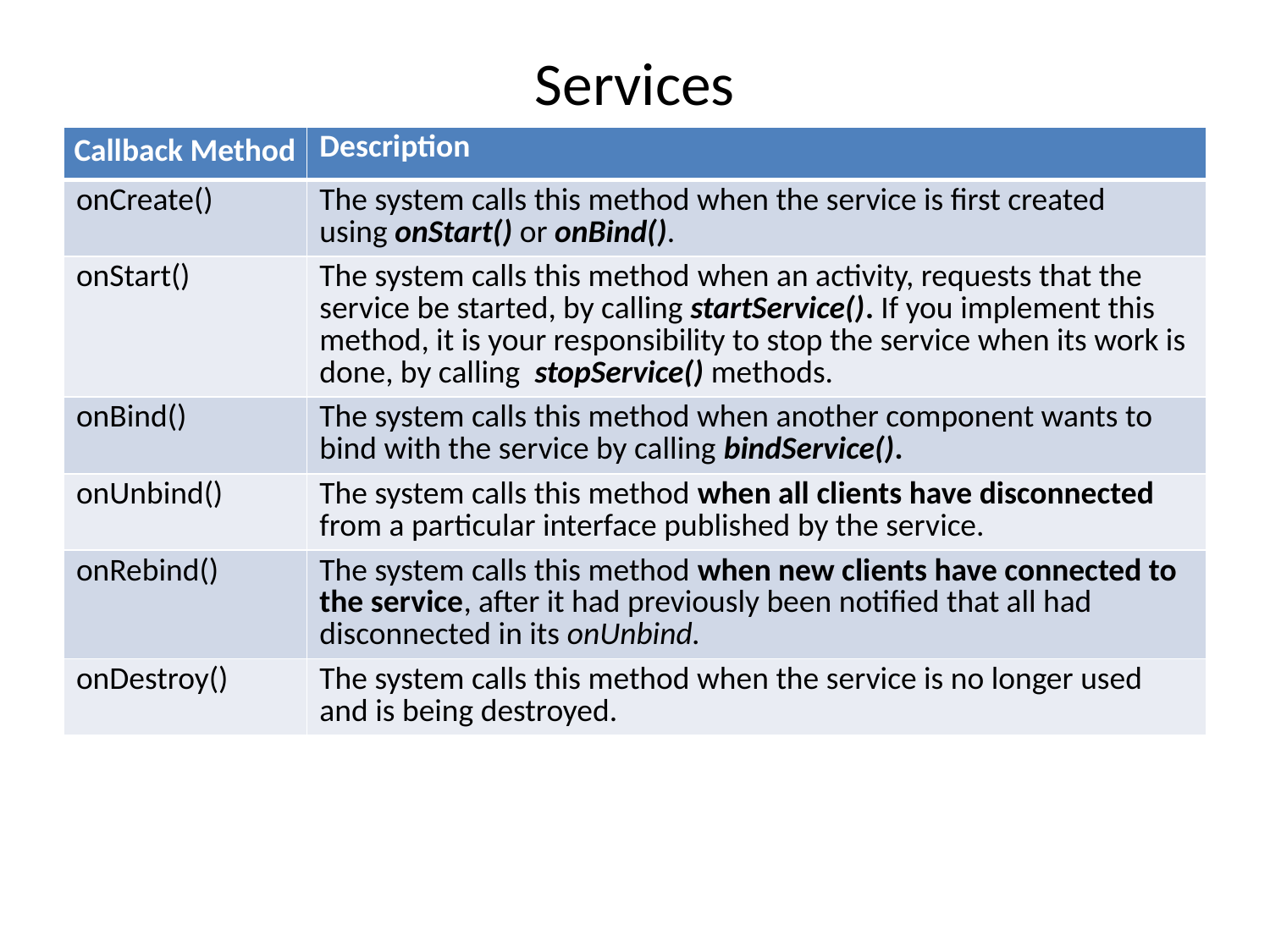

# Services
| Callback Method | Description |
| --- | --- |
| onCreate() | The system calls this method when the service is first created using onStart() or onBind(). |
| onStart() | The system calls this method when an activity, requests that the service be started, by calling startService(). If you implement this method, it is your responsibility to stop the service when its work is done, by calling  stopService() methods. |
| onBind() | The system calls this method when another component wants to bind with the service by calling bindService(). |
| onUnbind() | The system calls this method when all clients have disconnected from a particular interface published by the service. |
| onRebind() | The system calls this method when new clients have connected to the service, after it had previously been notified that all had disconnected in its onUnbind. |
| onDestroy() | The system calls this method when the service is no longer used and is being destroyed. |